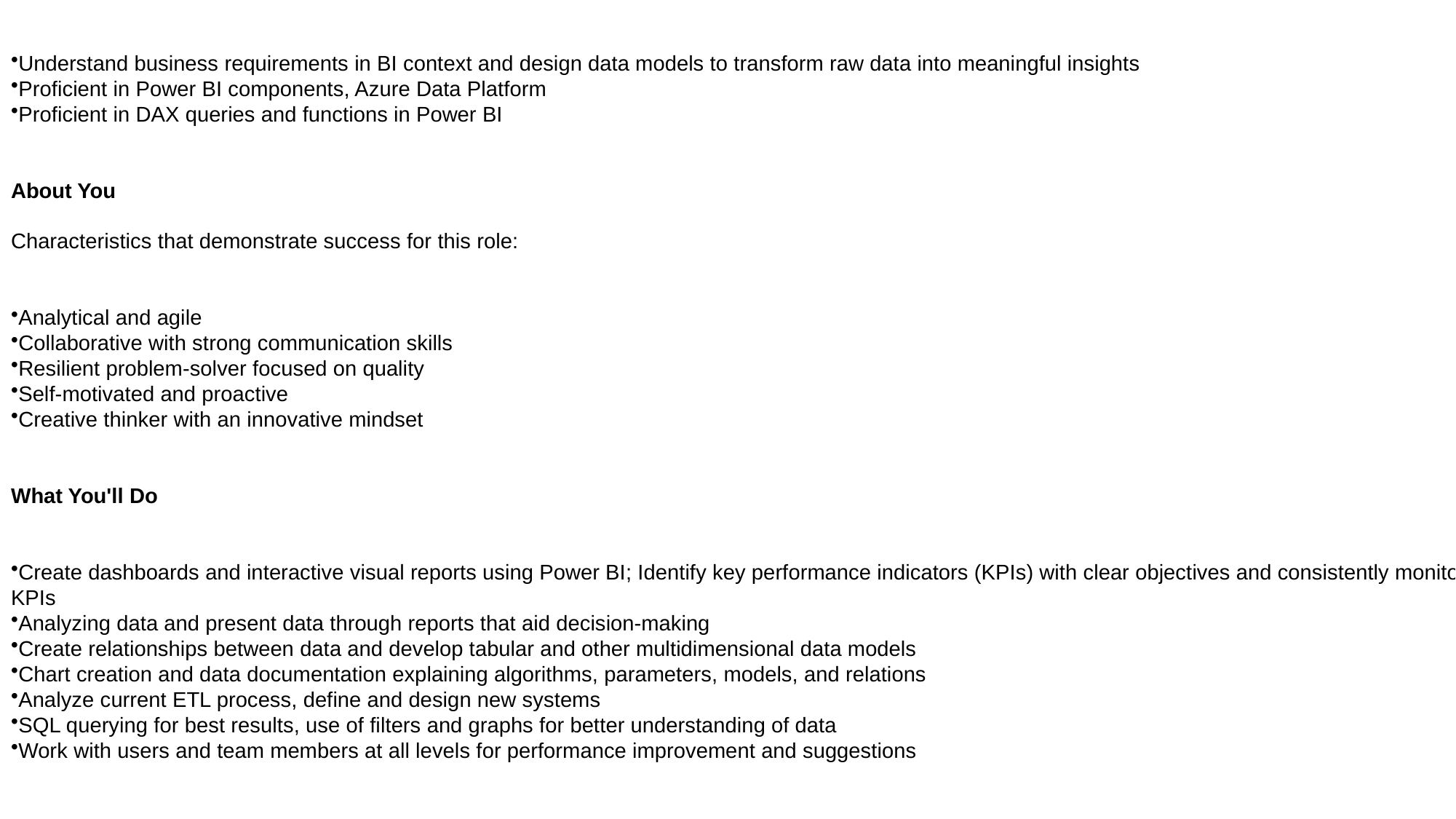

Skills And Experiences
Understand business requirements in BI context and design data models to transform raw data into meaningful insights
Proficient in Power BI components, Azure Data Platform
Proficient in DAX queries and functions in Power BI
About You
Characteristics that demonstrate success for this role:
Analytical and agile
Collaborative with strong communication skills
Resilient problem-solver focused on quality
Self-motivated and proactive
Creative thinker with an innovative mindset
What You'll Do
Create dashboards and interactive visual reports using Power BI; Identify key performance indicators (KPIs) with clear objectives and consistently monitor KPIs
Analyzing data and present data through reports that aid decision-making
Create relationships between data and develop tabular and other multidimensional data models
Chart creation and data documentation explaining algorithms, parameters, models, and relations
Analyze current ETL process, define and design new systems
SQL querying for best results, use of filters and graphs for better understanding of data
Work with users and team members at all levels for performance improvement and suggestions